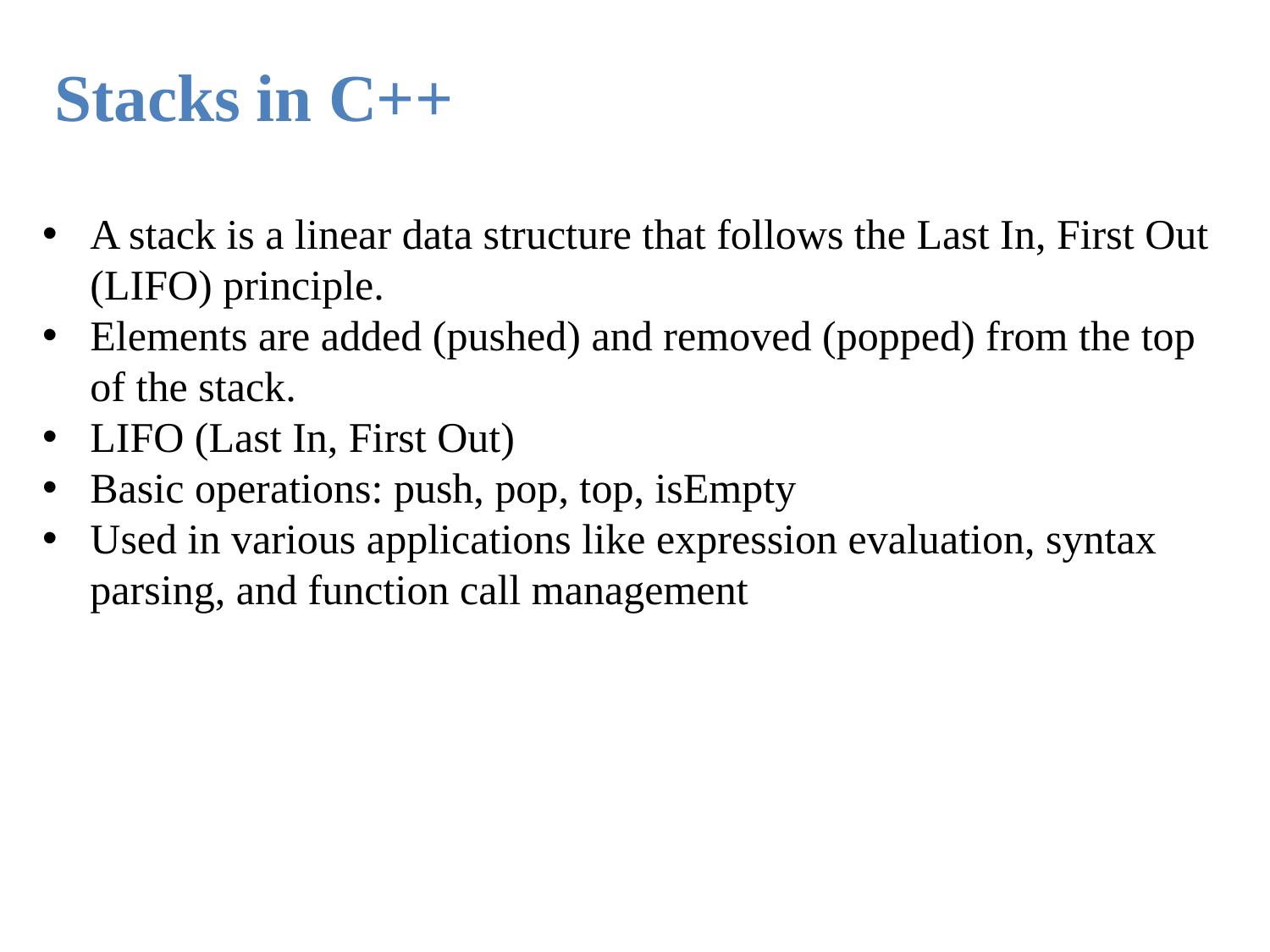

Stacks in C++
A stack is a linear data structure that follows the Last In, First Out (LIFO) principle.
Elements are added (pushed) and removed (popped) from the top of the stack.
LIFO (Last In, First Out)
Basic operations: push, pop, top, isEmpty
Used in various applications like expression evaluation, syntax parsing, and function call management